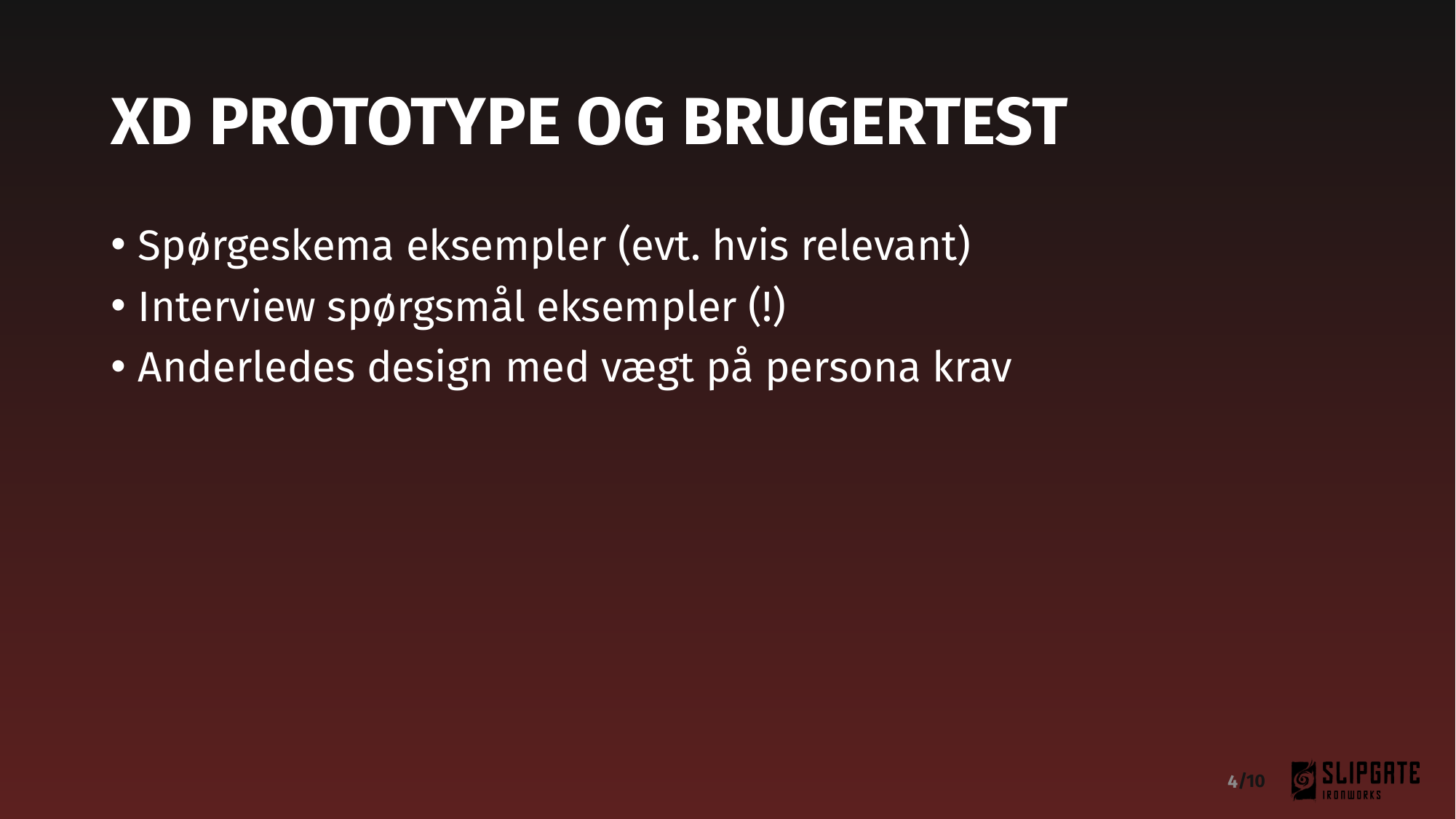

# XD PROTOTYPE OG BRUGERTEST
Spørgeskema eksempler (evt. hvis relevant)
Interview spørgsmål eksempler (!)
Anderledes design med vægt på persona krav
4